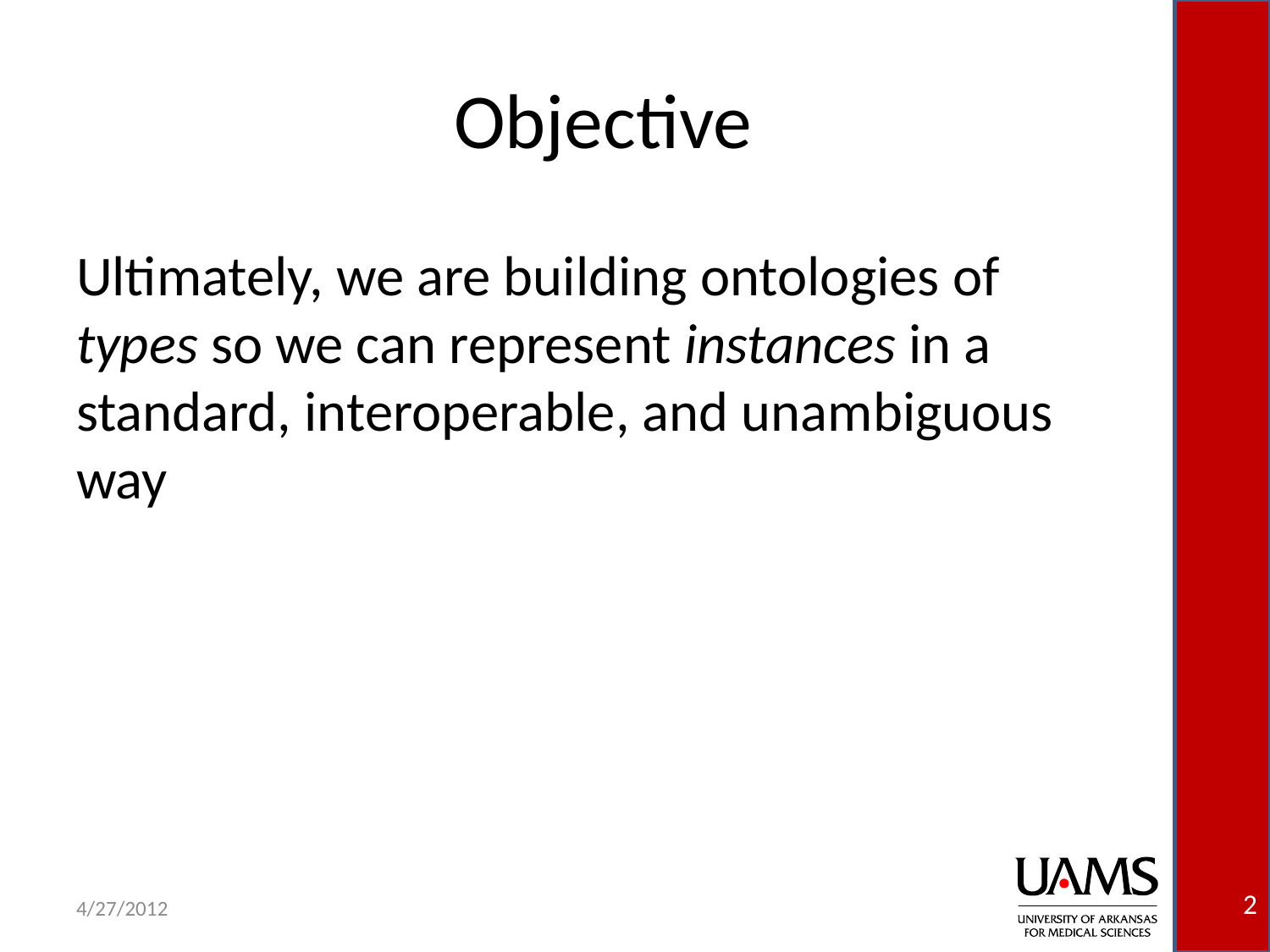

# Objective
Ultimately, we are building ontologies of types so we can represent instances in a standard, interoperable, and unambiguous way